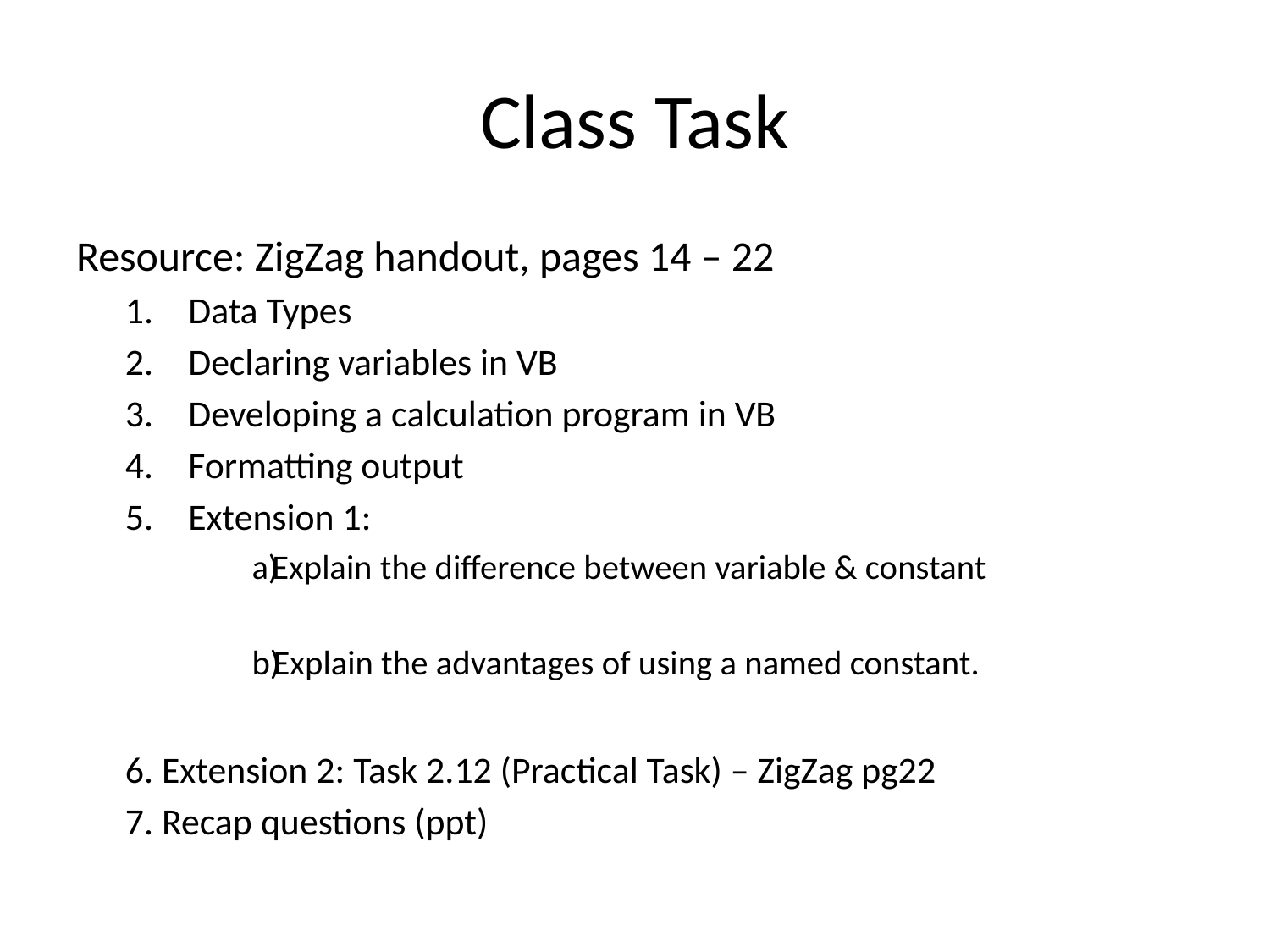

# Class Task
Resource: ZigZag handout, pages 14 – 22
Data Types
Declaring variables in VB
Developing a calculation program in VB
Formatting output
Extension 1:
Explain the difference between variable & constant

Explain the advantages of using a named constant.

6. Extension 2: Task 2.12 (Practical Task) – ZigZag pg22
7. Recap questions (ppt)